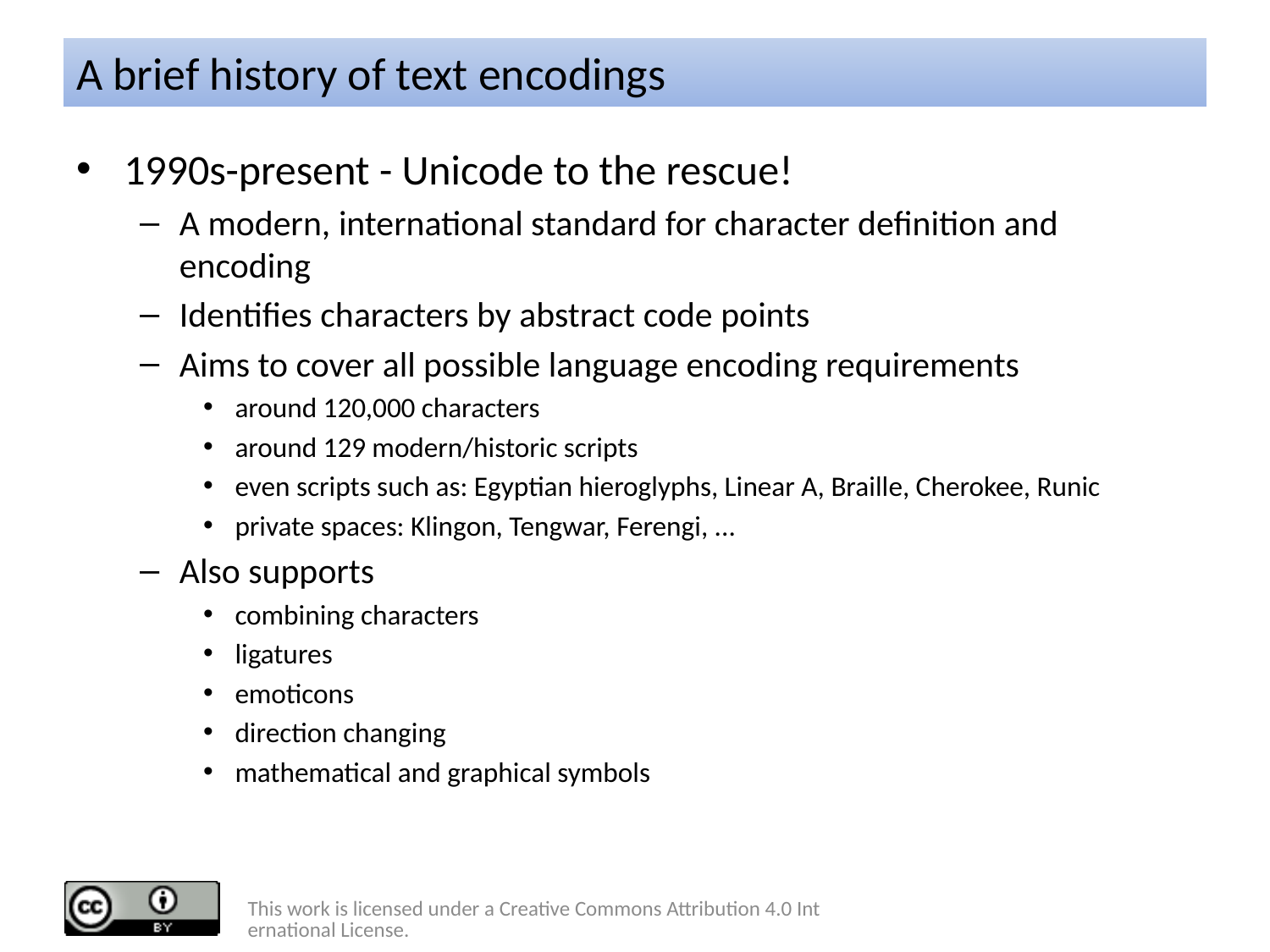

# A brief history of text encodings
1990s-present - Unicode to the rescue!
A modern, international standard for character definition and encoding
Identifies characters by abstract code points
Aims to cover all possible language encoding requirements
around 120,000 characters
around 129 modern/historic scripts
even scripts such as: Egyptian hieroglyphs, Linear A, Braille, Cherokee, Runic
private spaces: Klingon, Tengwar, Ferengi, ...
Also supports
combining characters
ligatures
emoticons
direction changing
mathematical and graphical symbols

This work is licensed under a Creative Commons Attribution 4.0 International License.